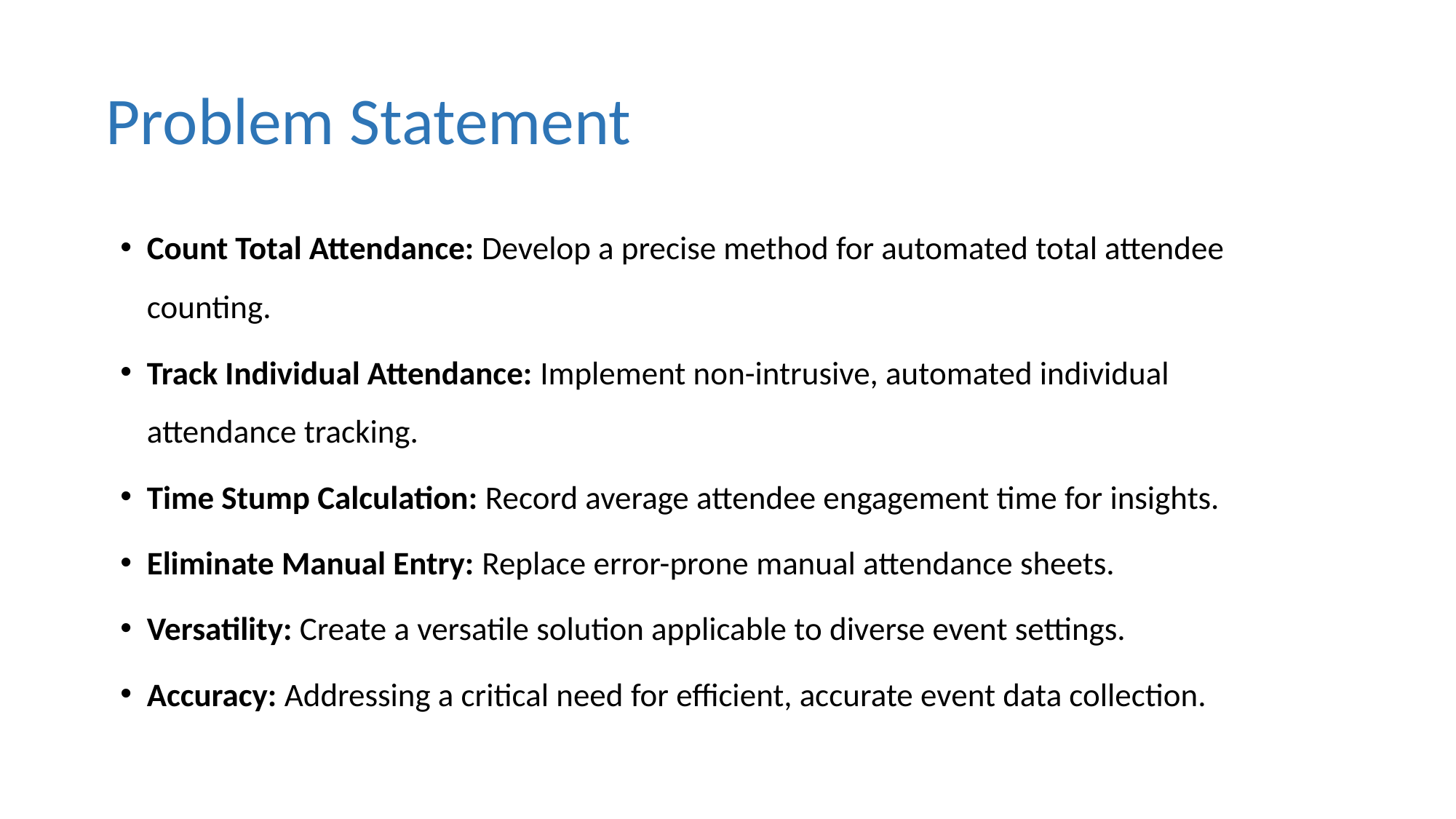

# Problem Statement
Count Total Attendance: Develop a precise method for automated total attendee counting.
Track Individual Attendance: Implement non-intrusive, automated individual attendance tracking.
Time Stump Calculation: Record average attendee engagement time for insights.
Eliminate Manual Entry: Replace error-prone manual attendance sheets.
Versatility: Create a versatile solution applicable to diverse event settings.
Accuracy: Addressing a critical need for efficient, accurate event data collection.